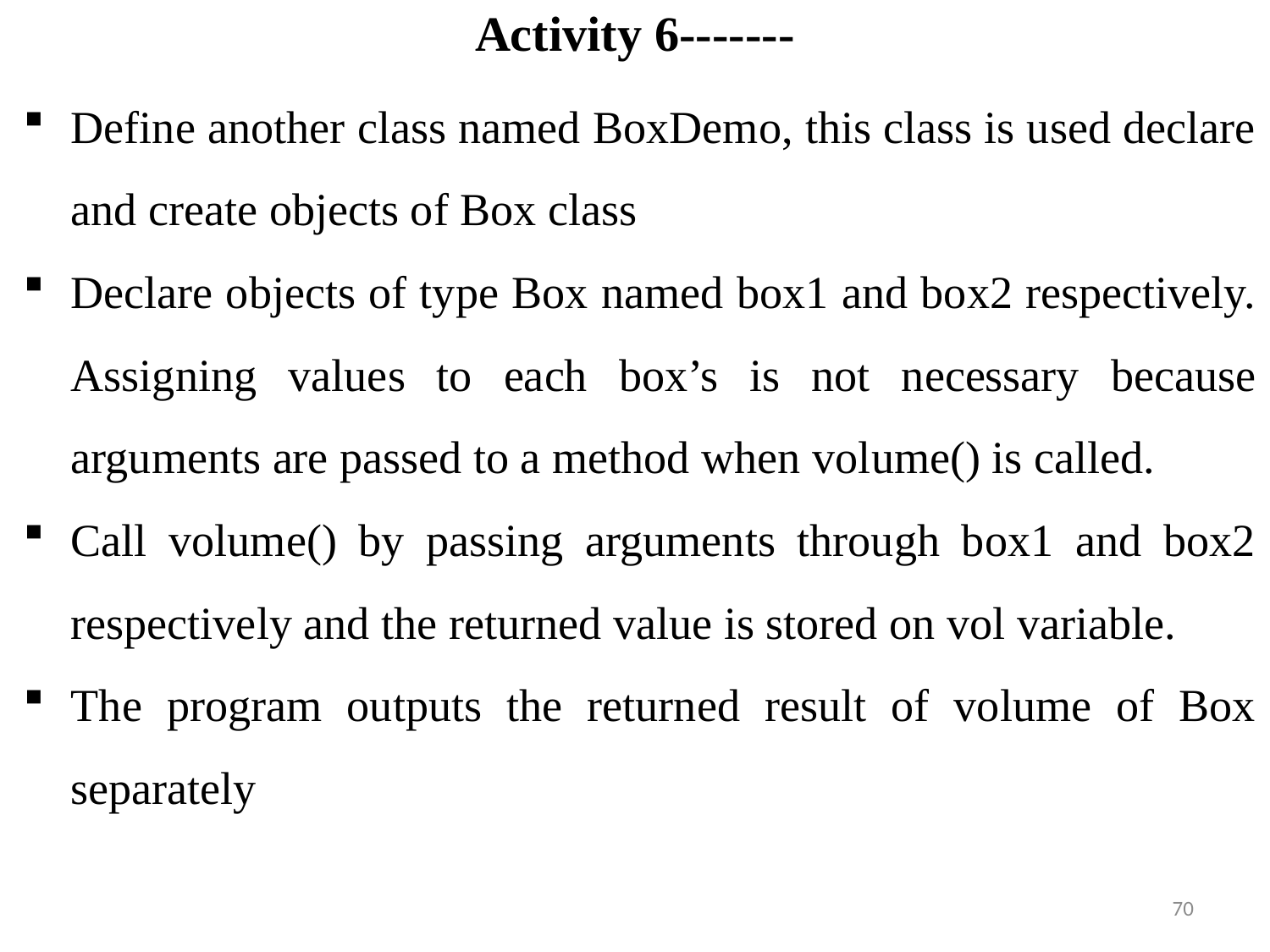

# Activity 6-------
Define another class named BoxDemo, this class is used declare and create objects of Box class
Declare objects of type Box named box1 and box2 respectively. Assigning values to each box’s is not necessary because arguments are passed to a method when volume() is called.
Call volume() by passing arguments through box1 and box2 respectively and the returned value is stored on vol variable.
The program outputs the returned result of volume of Box separately
70